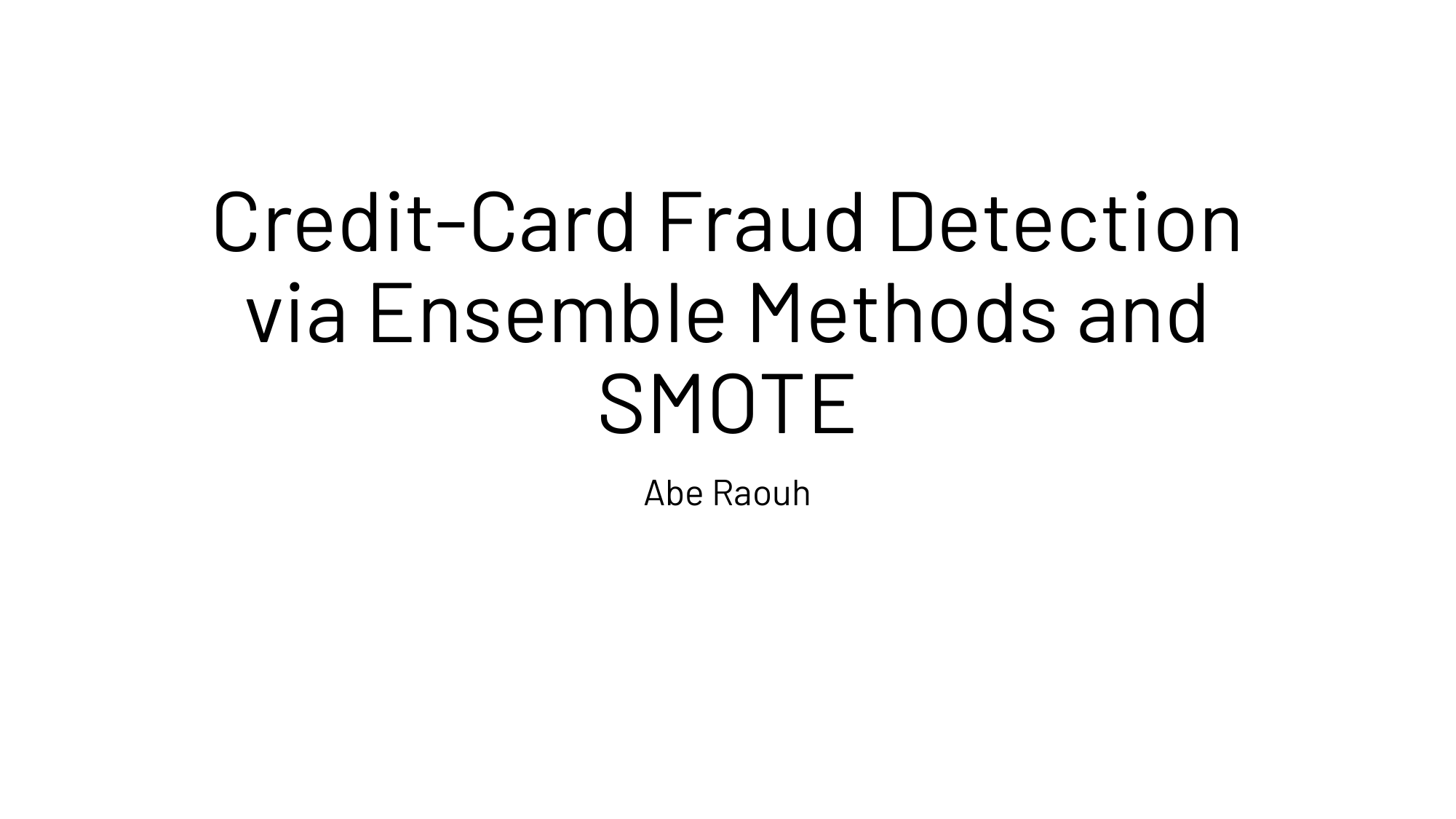

# Credit-Card Fraud Detection via Ensemble Methods and SMOTE
Abe Raouh